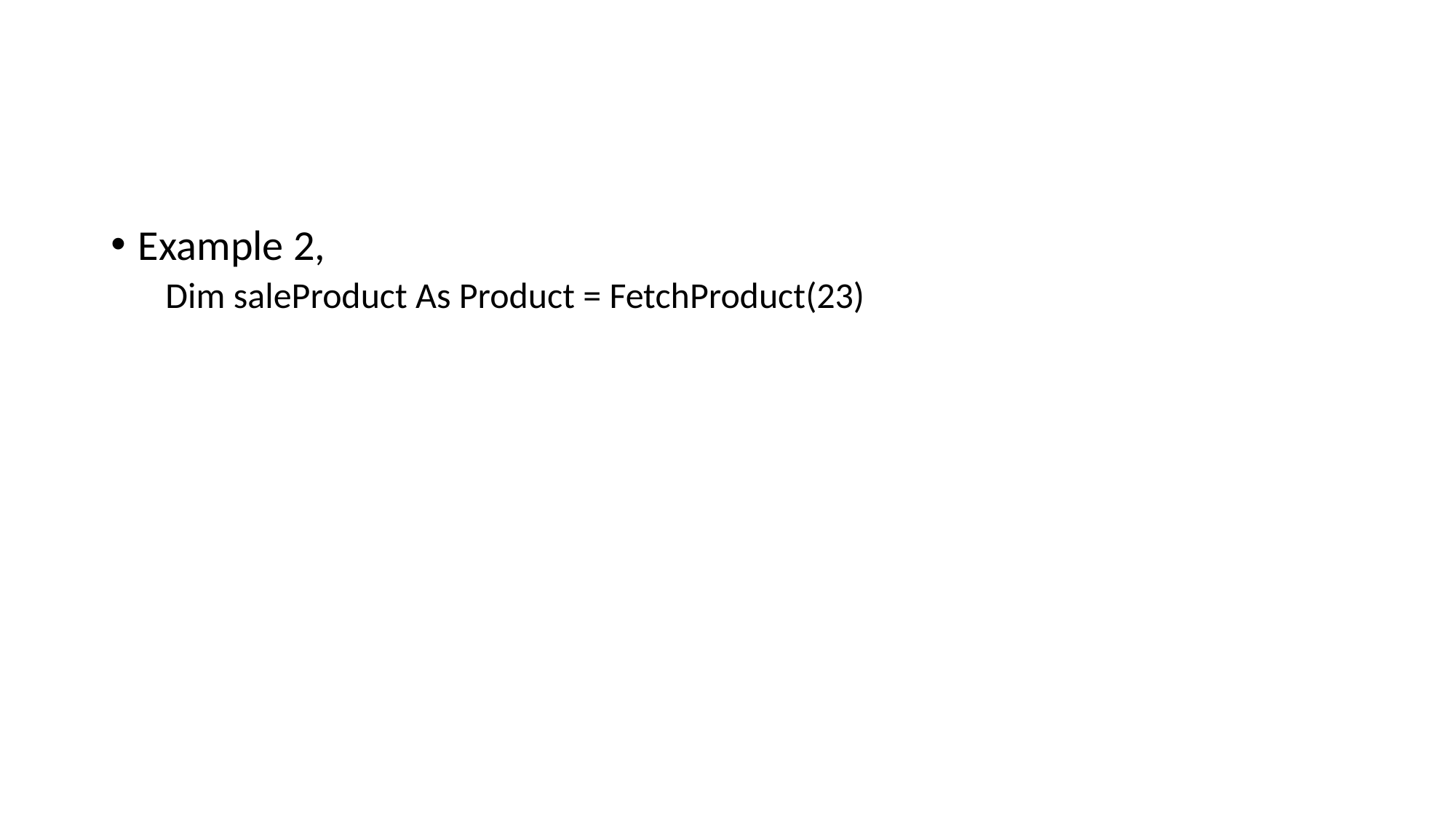

#
Example 2,
Dim saleProduct As Product = FetchProduct(23)